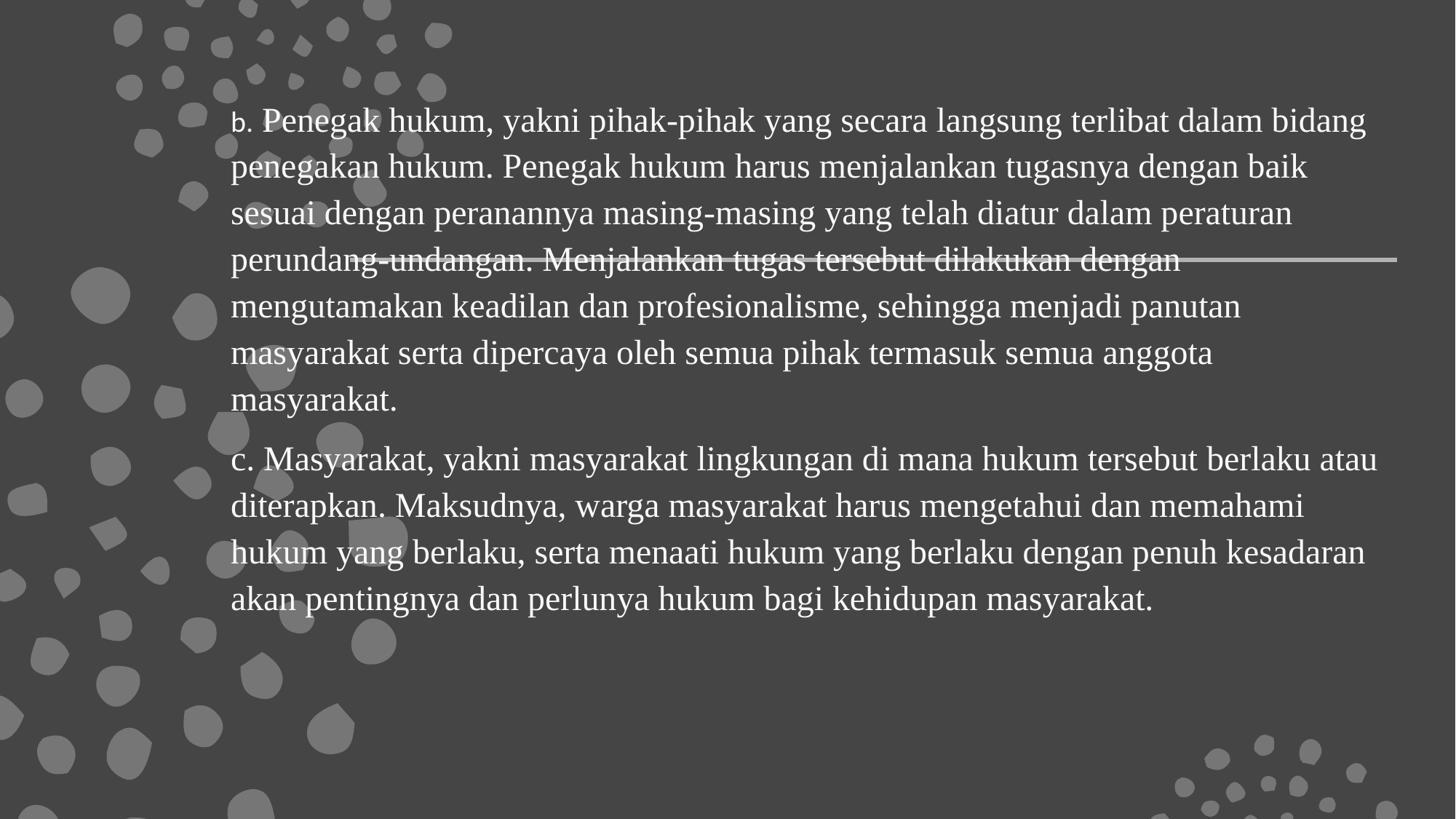

b. Penegak hukum, yakni pihak-pihak yang secara langsung terlibat dalam bidang penegakan hukum. Penegak hukum harus menjalankan tugasnya dengan baik sesuai dengan peranannya masing-masing yang telah diatur dalam peraturan perundang-undangan. Menjalankan tugas tersebut dilakukan dengan mengutamakan keadilan dan profesionalisme, sehingga menjadi panutan masyarakat serta dipercaya oleh semua pihak termasuk semua anggota masyarakat.
c. Masyarakat, yakni masyarakat lingkungan di mana hukum tersebut berlaku atau diterapkan. Maksudnya, warga masyarakat harus mengetahui dan memahami hukum yang berlaku, serta menaati hukum yang berlaku dengan penuh kesadaran akan pentingnya dan perlunya hukum bagi kehidupan masyarakat.